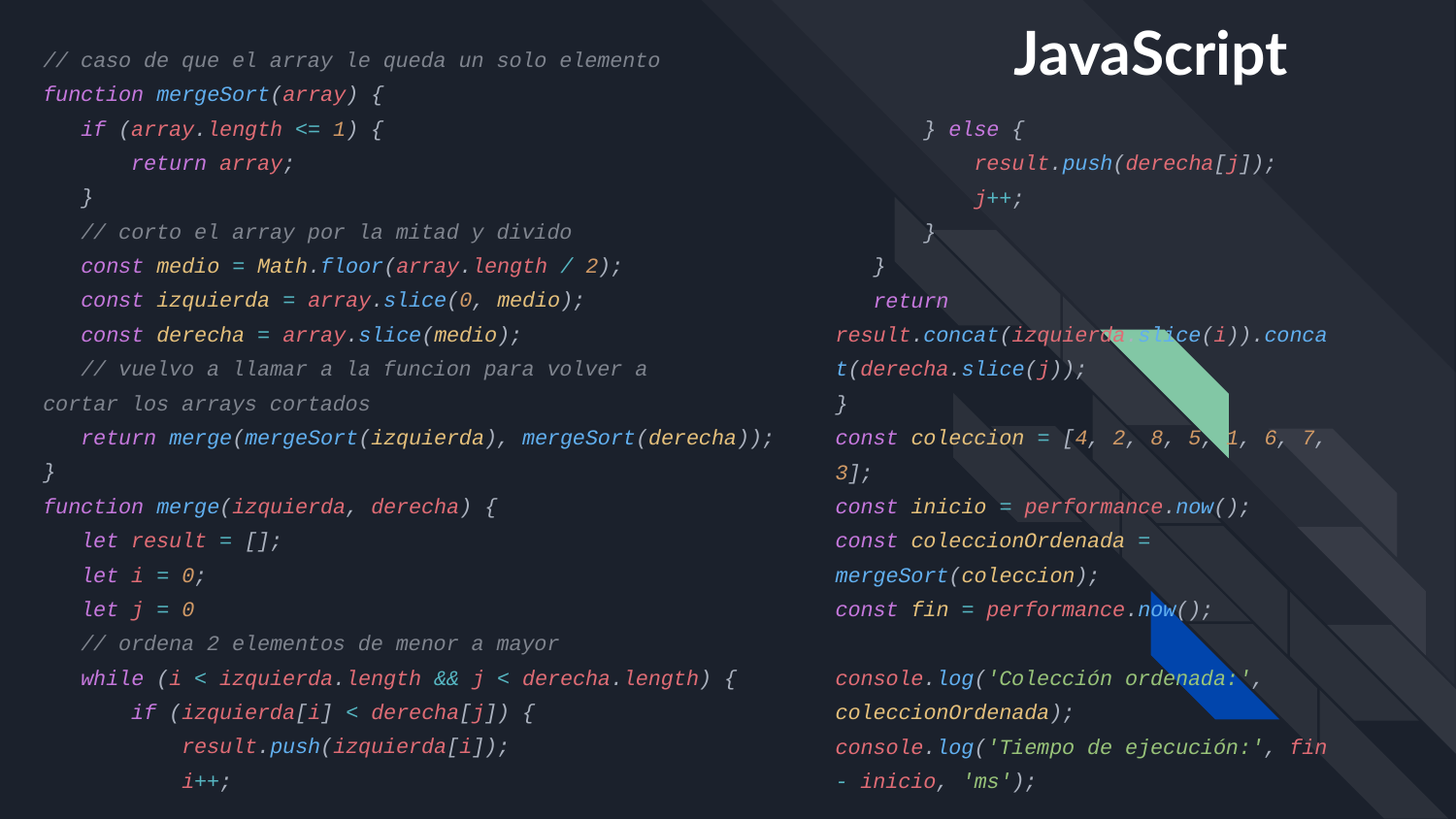

JavaScript
// caso de que el array le queda un solo elemento
function mergeSort(array) {
   if (array.length <= 1) {
       return array;
   }
   // corto el array por la mitad y divido
   const medio = Math.floor(array.length / 2);
   const izquierda = array.slice(0, medio);
   const derecha = array.slice(medio);
   // vuelvo a llamar a la funcion para volver a
cortar los arrays cortados
   return merge(mergeSort(izquierda), mergeSort(derecha));
}
function merge(izquierda, derecha) {
   let result = [];
   let i = 0;
   let j = 0
   // ordena 2 elementos de menor a mayor
   while (i < izquierda.length && j < derecha.length) {
       if (izquierda[i] < derecha[j]) {
           result.push(izquierda[i]);
           i++;

       } else {
           result.push(derecha[j]);
           j++;
       }
   }
   return result.concat(izquierda.slice(i)).concat(derecha.slice(j));
}
const coleccion = [4, 2, 8, 5, 1, 6, 7, 3];
const inicio = performance.now();
const coleccionOrdenada = mergeSort(coleccion);
const fin = performance.now();

console.log('Colección ordenada:', coleccionOrdenada);
console.log('Tiempo de ejecución:', fin - inicio, 'ms');